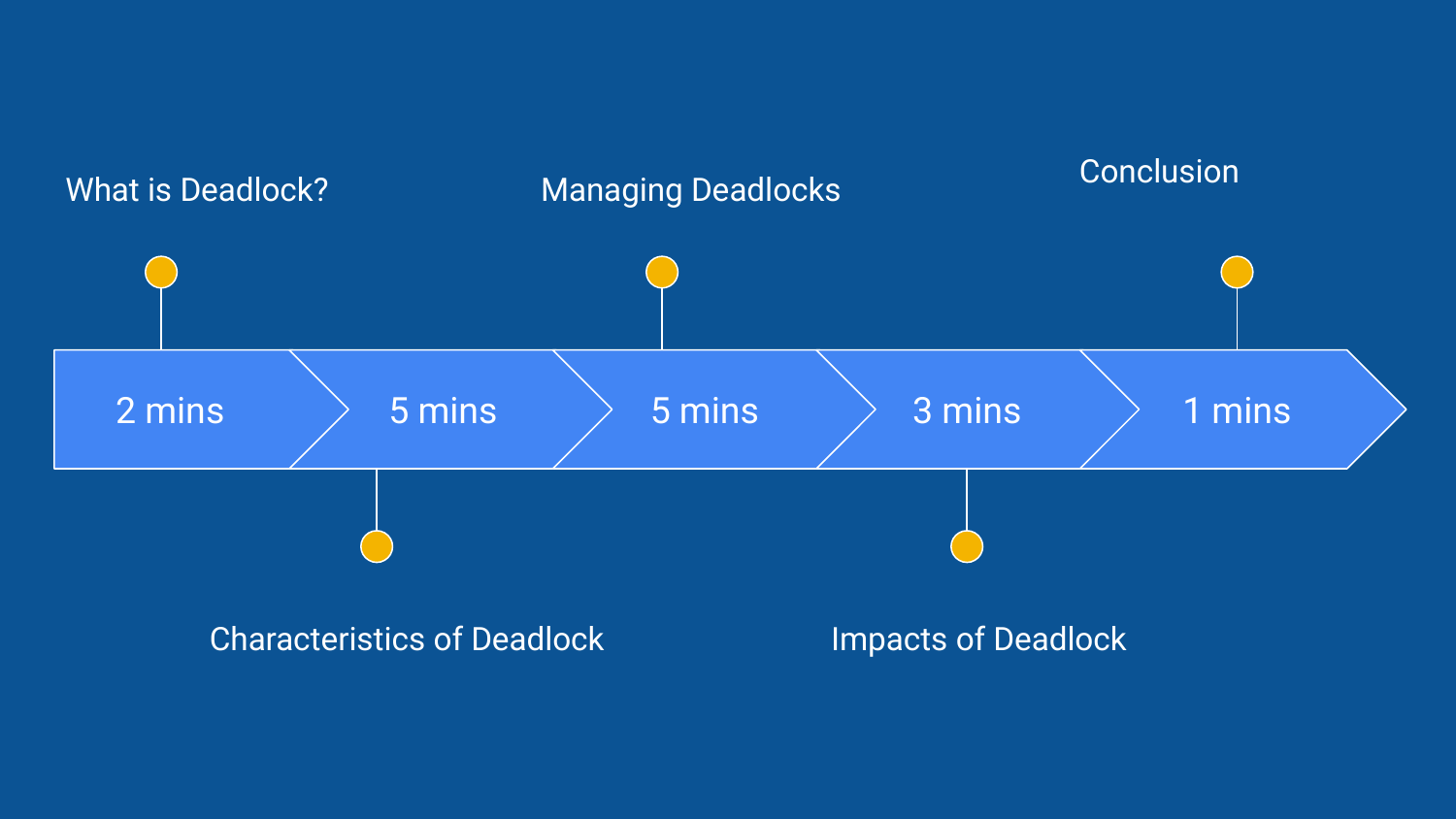

What is Deadlock?
Managing Deadlocks

Conclusion

2 mins
5 mins
5 mins
3 mins
1 mins

Characteristics of Deadlock
Impacts of Deadlock